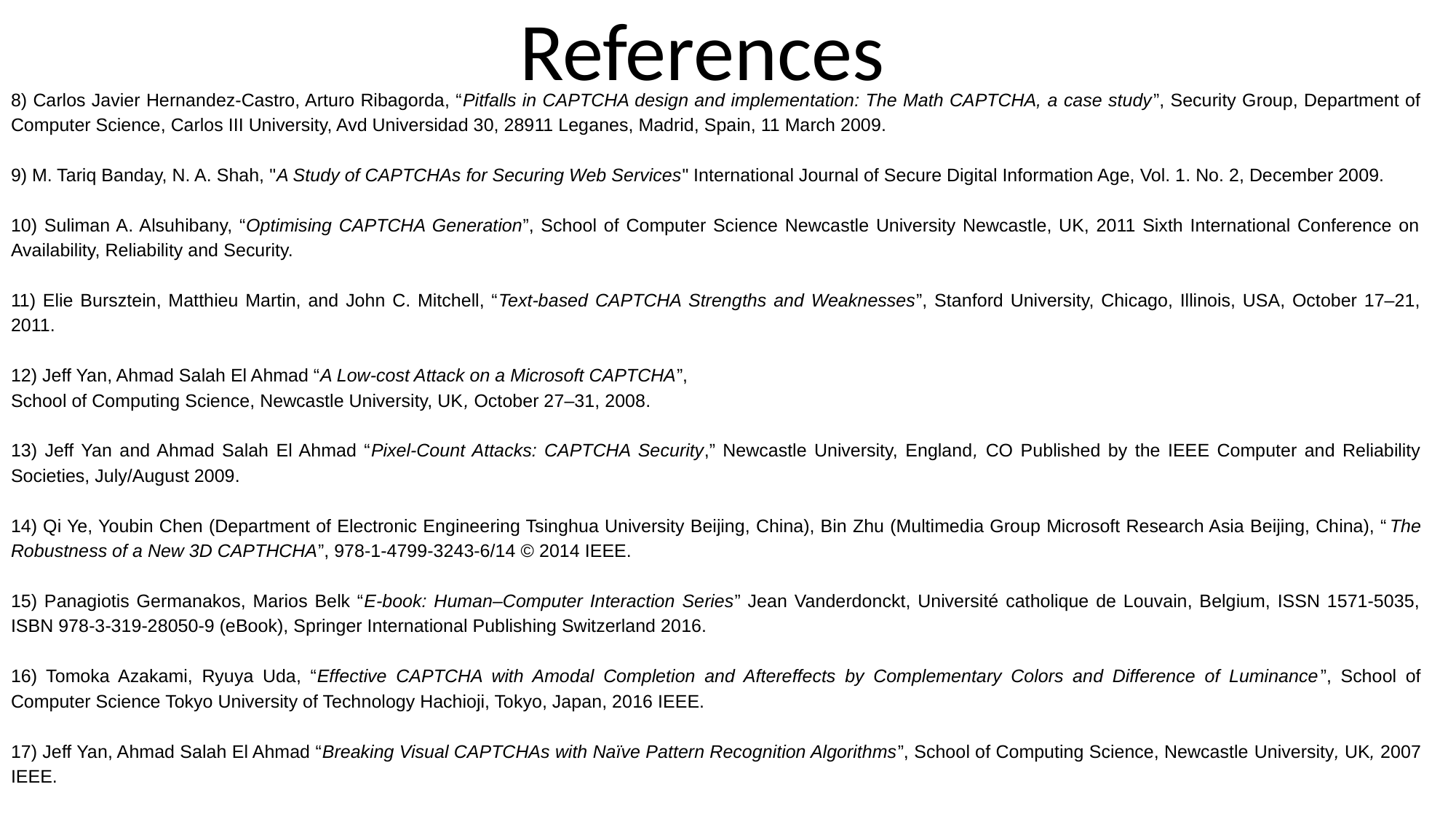

# References

8) Carlos Javier Hernandez-Castro, Arturo Ribagorda, “Pitfalls in CAPTCHA design and implementation: The Math CAPTCHA, a case study”, Security Group, Department of Computer Science, Carlos III University, Avd Universidad 30, 28911 Leganes, Madrid, Spain, 11 March 2009.

9) M. Tariq Banday, N. A. Shah, "A Study of CAPTCHAs for Securing Web Services" International Journal of Secure Digital Information Age, Vol. 1. No. 2, December 2009.

10) Suliman A. Alsuhibany, “Optimising CAPTCHA Generation”, School of Computer Science Newcastle University Newcastle, UK, 2011 Sixth International Conference on Availability, Reliability and Security.

11) Elie Bursztein, Matthieu Martin, and John C. Mitchell, “Text-based CAPTCHA Strengths and Weaknesses”, Stanford University, Chicago, Illinois, USA, October 17–21, 2011.

12) Jeff Yan, Ahmad Salah El Ahmad “A Low-cost Attack on a Microsoft CAPTCHA”,
School of Computing Science, Newcastle University, UK, October 27–31, 2008.

13) Jeff Yan and Ahmad Salah El Ahmad “Pixel-Count Attacks: CAPTCHA Security,” Newcastle University, England, CO Published by the IEEE Computer and Reliability Societies, July/August 2009.

14) Qi Ye, Youbin Chen (Department of Electronic Engineering Tsinghua University Beijing, China), Bin Zhu (Multimedia Group Microsoft Research Asia Beijing, China), “The Robustness of a New 3D CAPTHCHA”, 978-1-4799-3243-6/14 © 2014 IEEE.

15) Panagiotis Germanakos, Marios Belk “E-book: Human–Computer Interaction Series” Jean Vanderdonckt, Université catholique de Louvain, Belgium, ISSN 1571-5035, ISBN 978-3-319-28050-9 (eBook), Springer International Publishing Switzerland 2016.

16) Tomoka Azakami, Ryuya Uda, “Effective CAPTCHA with Amodal Completion and Aftereffects by Complementary Colors and Difference of Luminance”, School of Computer Science Tokyo University of Technology Hachioji, Tokyo, Japan, 2016 IEEE.

17) Jeff Yan, Ahmad Salah El Ahmad “Breaking Visual CAPTCHAs with Naïve Pattern Recognition Algorithms”, School of Computing Science, Newcastle University, UK, 2007 IEEE.